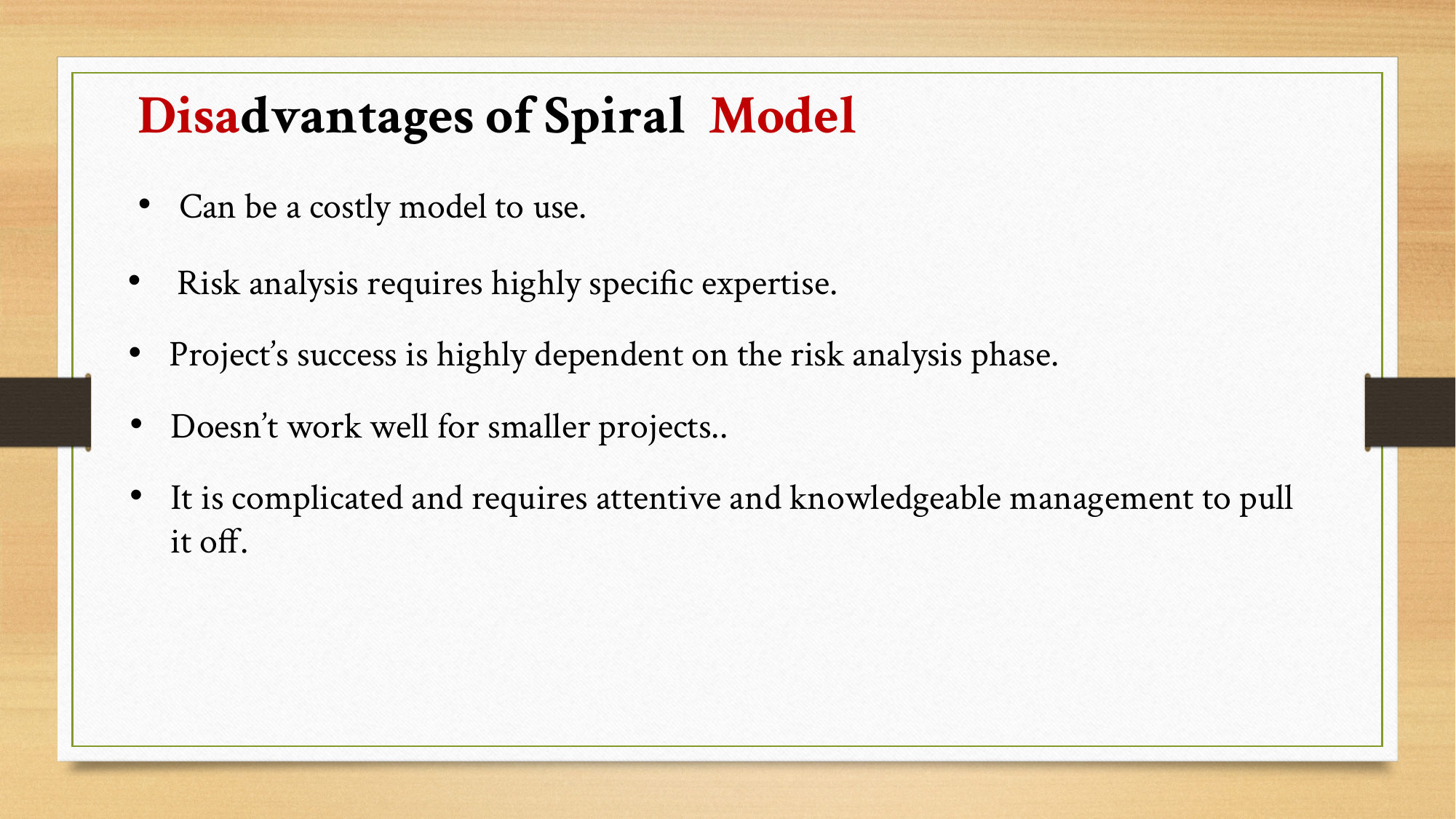

Disadvantages of Spiral  Model
Can be a costly model to use.
 Risk analysis requires highly specific expertise.
Project’s success is highly dependent on the risk analysis phase.
Doesn’t work well for smaller projects..
It is complicated and requires attentive and knowledgeable management to pull it off.